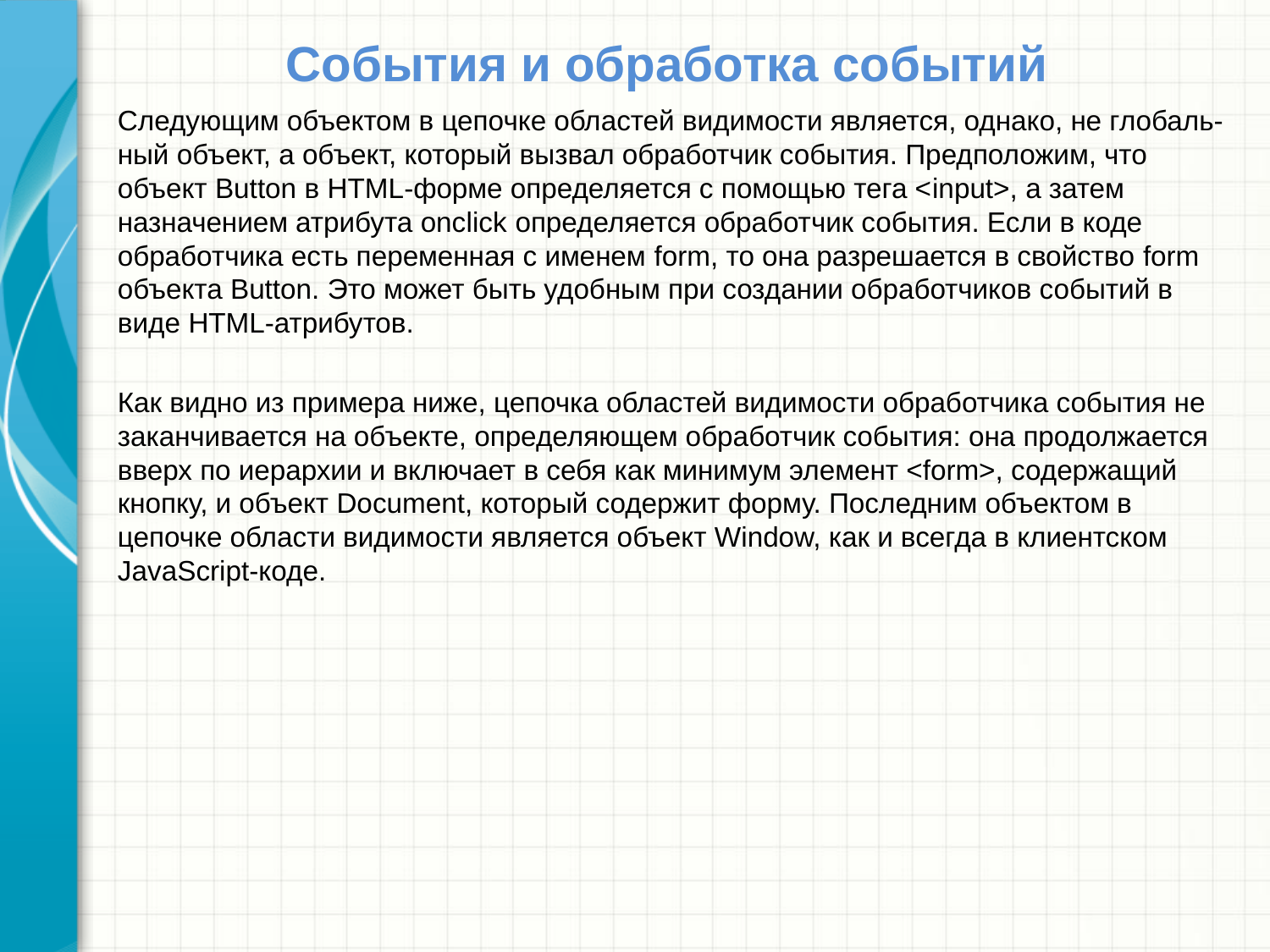

# События и обработка событий
Следующим объектом в цепочке областей видимости является, однако, не глобаль-ный объект, а объект, который вызвал обработчик события. Предположим, что объект Button в HTML-форме определяется с помощью тега <input>, а затем назначением атрибута onclick определяется обработчик события. Если в коде обработчика есть переменная с именем form, то она разрешается в свойство form объекта Button. Это может быть удобным при создании обработчиков событий в виде HTML-атрибутов.

Как видно из примера ниже, цепочка областей видимости обработчика события не заканчивается на объекте, определяющем обработчик события: она продолжается вверх по иерархии и включает в себя как минимум элемент <form>, содержащий кнопку, и объект Document, который содержит форму. Последним объектом в цепочке области видимости является объект Window, как и всегда в клиентском JavaScript-коде.